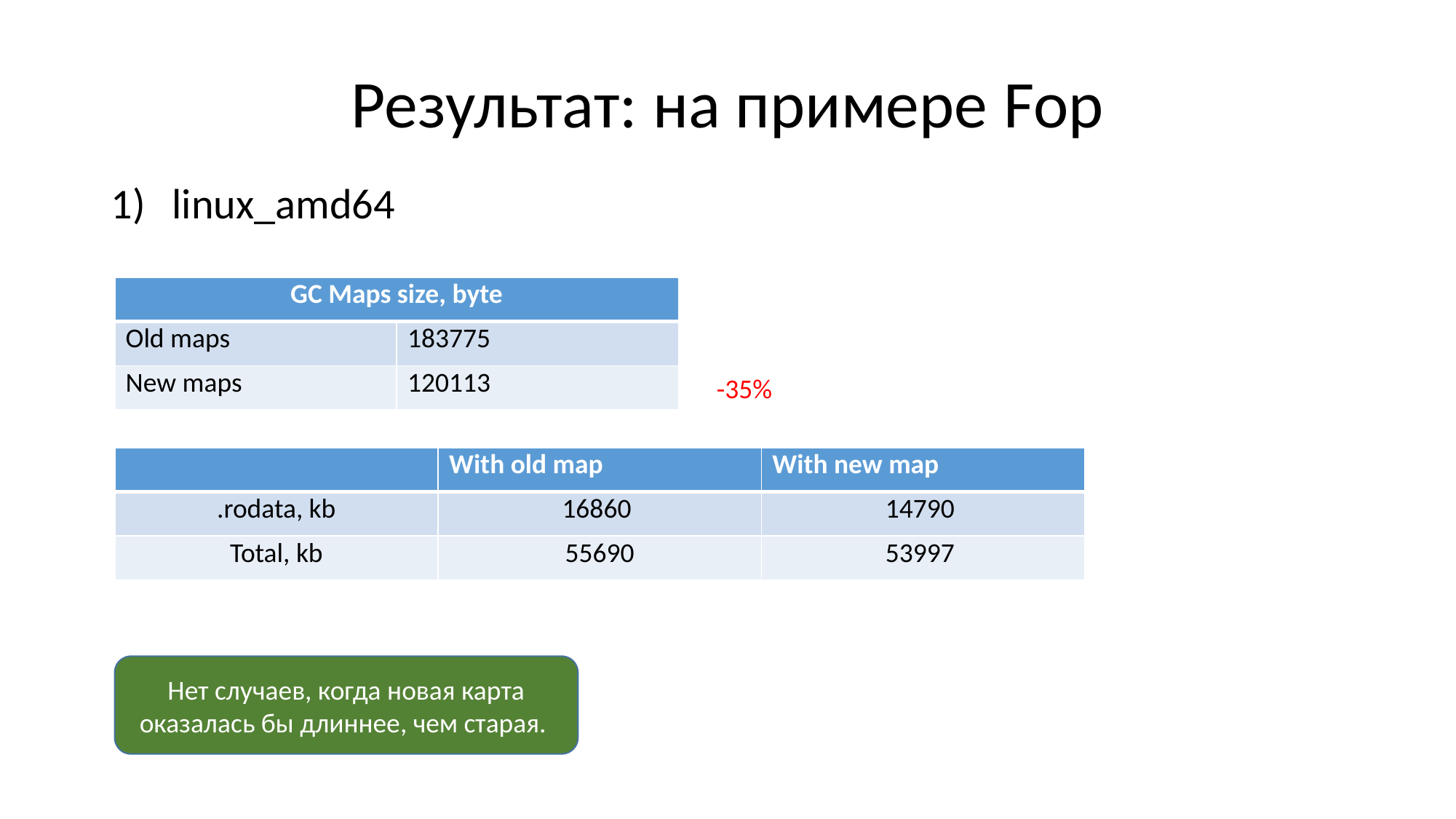

# Результат: на примере Fop
linux_amd64

| GC Maps size, byte |  |
| --- | --- |
| Old maps | 183775 |
| New maps | 120113 |
-35%
|  | With old map | With new map |
| --- | --- | --- |
| .rodata, kb | 16860 | 14790 |
| Total, kb | 55690 | 53997 |
Нет случаев, когда новая карта оказалась бы длиннее, чем старая.